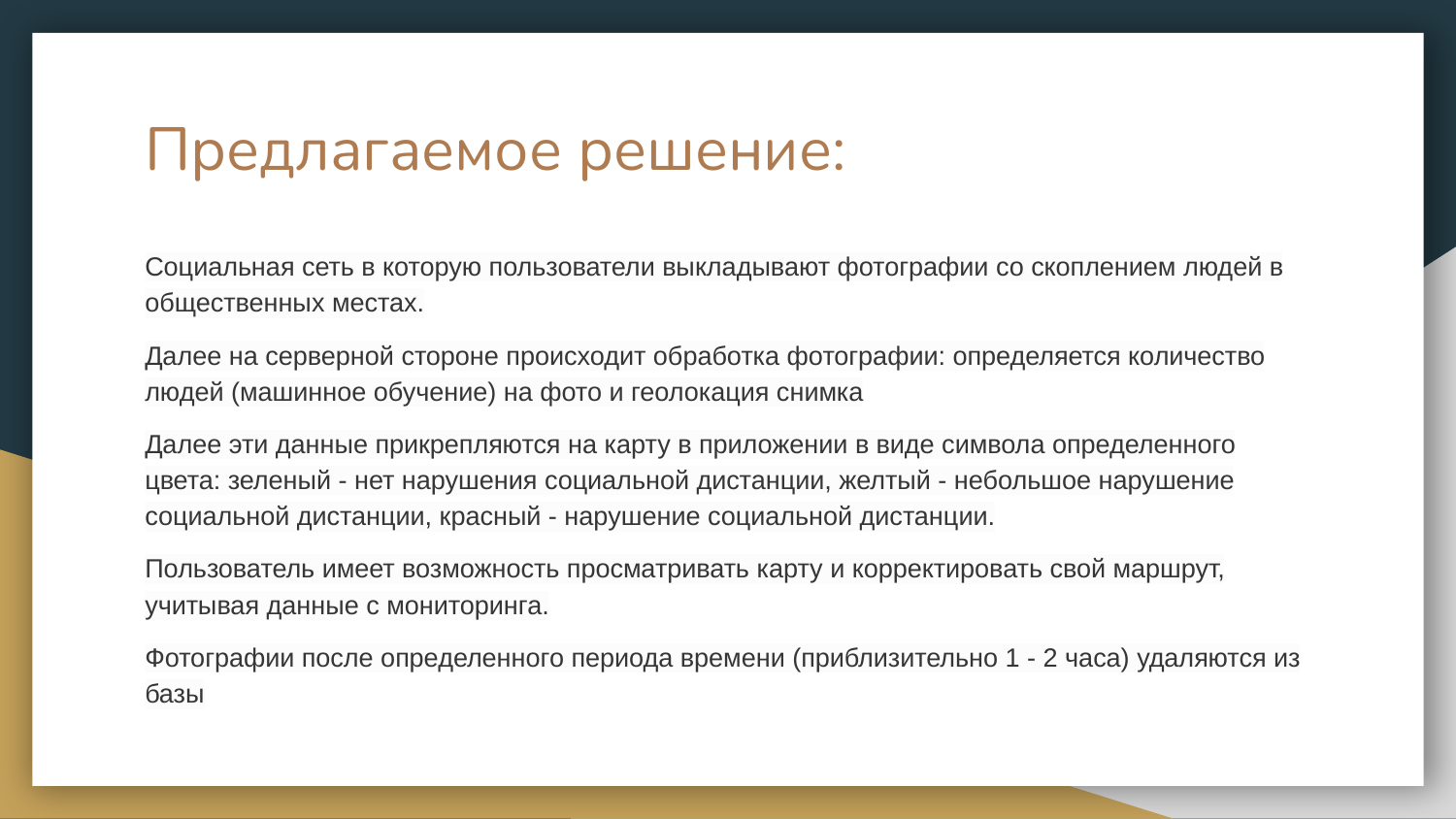

# Предлагаемое решение:
Социальная сеть в которую пользователи выкладывают фотографии со скоплением людей в общественных местах.
Далее на серверной стороне происходит обработка фотографии: определяется количество людей (машинное обучение) на фото и геолокация снимка
Далее эти данные прикрепляются на карту в приложении в виде символа определенного цвета: зеленый - нет нарушения социальной дистанции, желтый - небольшое нарушение социальной дистанции, красный - нарушение социальной дистанции.
Пользователь имеет возможность просматривать карту и корректировать свой маршрут, учитывая данные с мониторинга.
Фотографии после определенного периода времени (приблизительно 1 - 2 часа) удаляются из базы